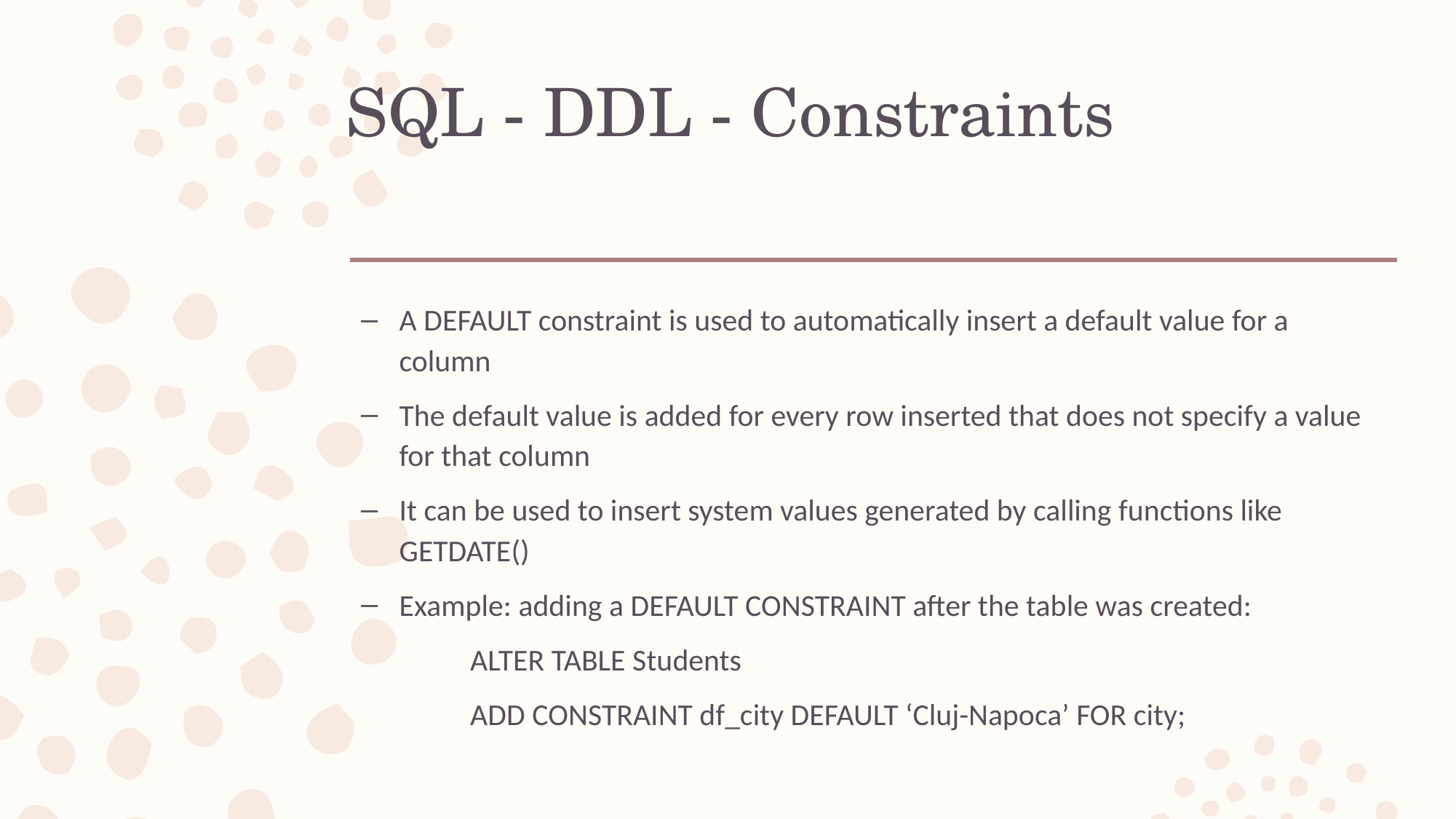

# SQL - DDL - Constraints
A DEFAULT constraint is used to automatically insert a default value for a column
The default value is added for every row inserted that does not specify a value for that column
It can be used to insert system values generated by calling functions like GETDATE()
Example: adding a DEFAULT CONSTRAINT after the table was created:
	ALTER TABLE Students
	ADD CONSTRAINT df_city DEFAULT ‘Cluj-Napoca’ FOR city;